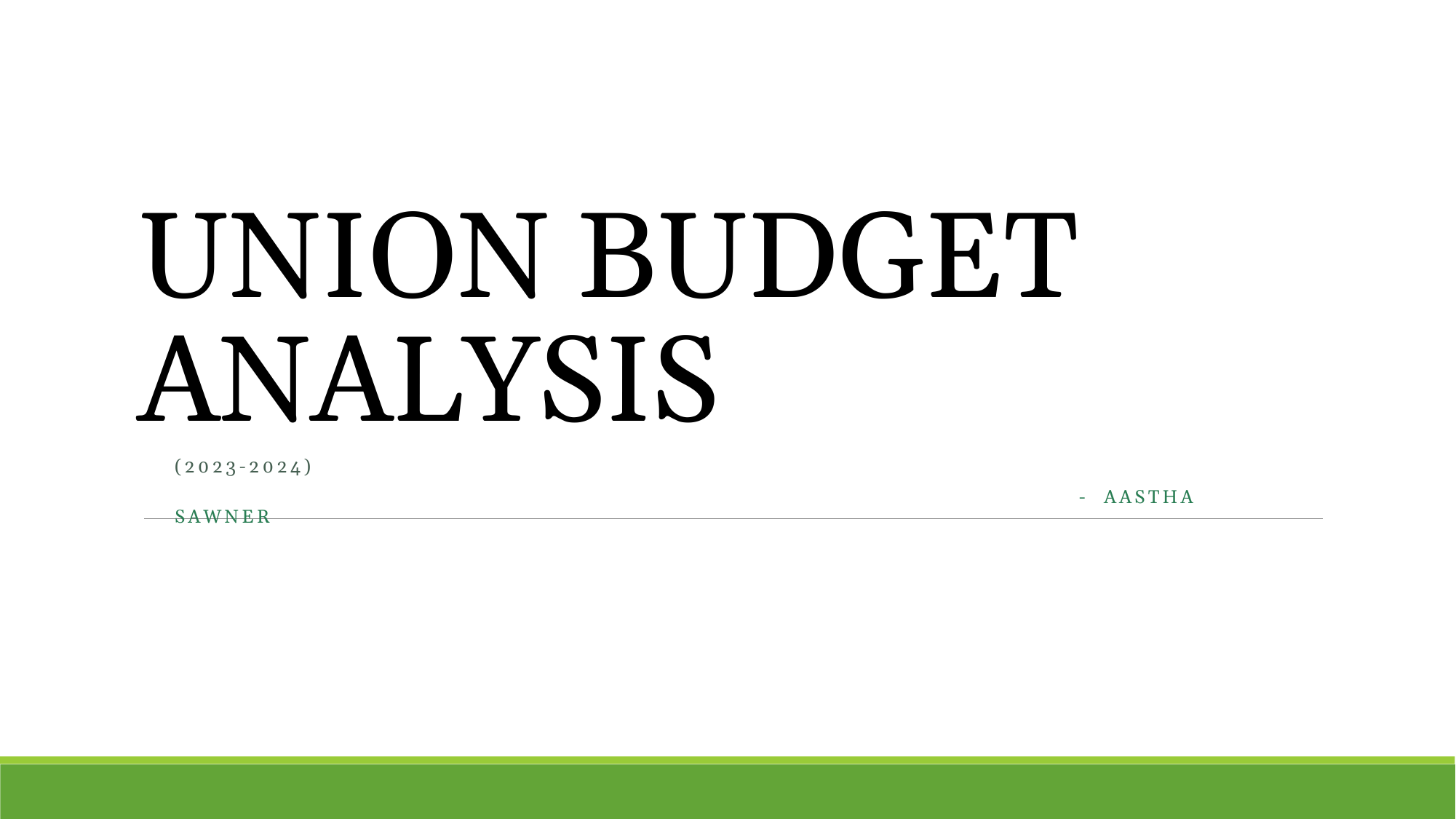

# UNION BUDGET ANALYSIS
(2023-2024)
                                                                                                                       -  Aastha sawner